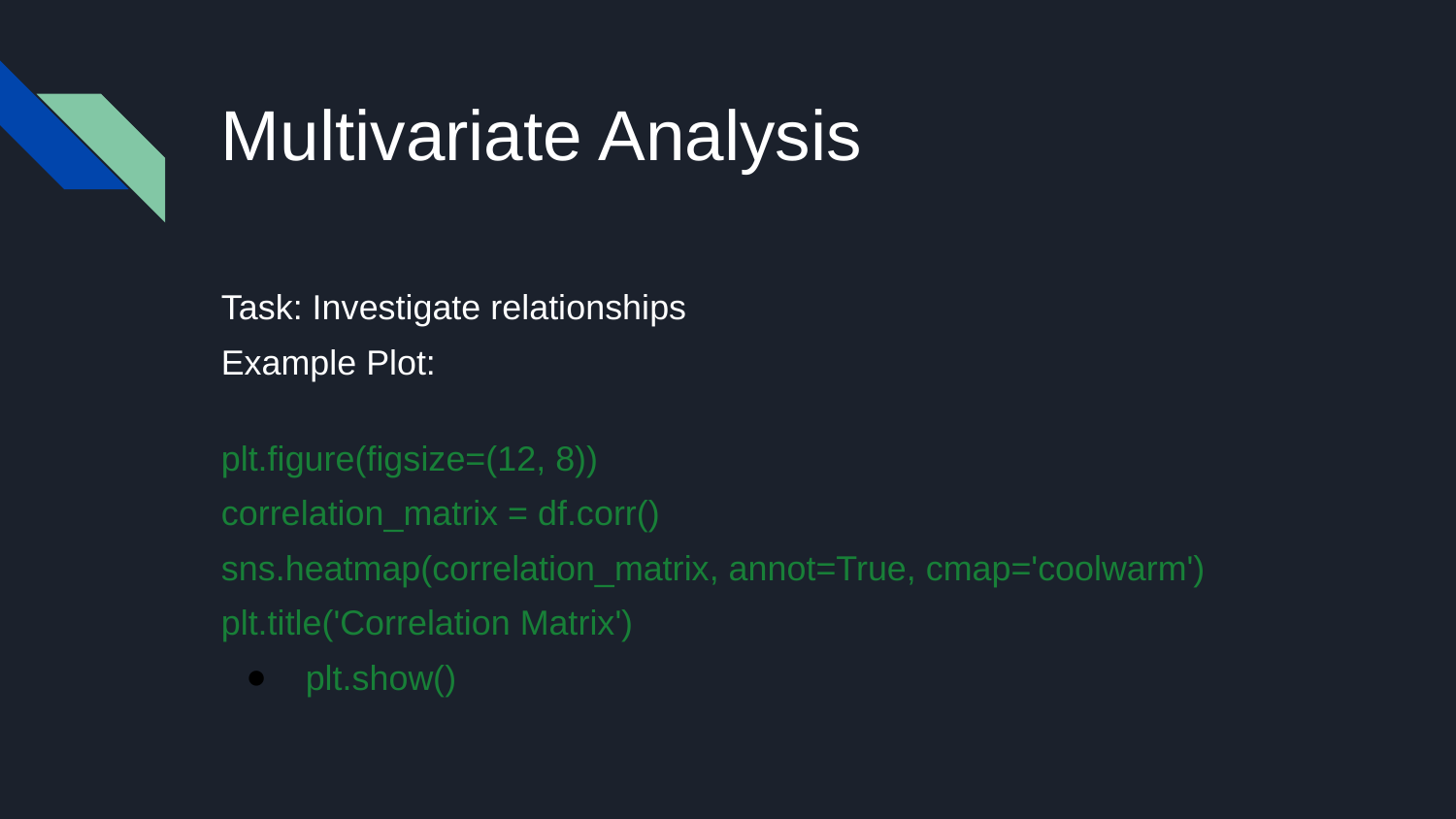

# Multivariate Analysis

Task: Investigate relationships
Example Plot:
plt.figure(figsize=(12, 8))
correlation_matrix = df.corr()
sns.heatmap(correlation_matrix, annot=True, cmap='coolwarm')
plt.title('Correlation Matrix')
plt.show()